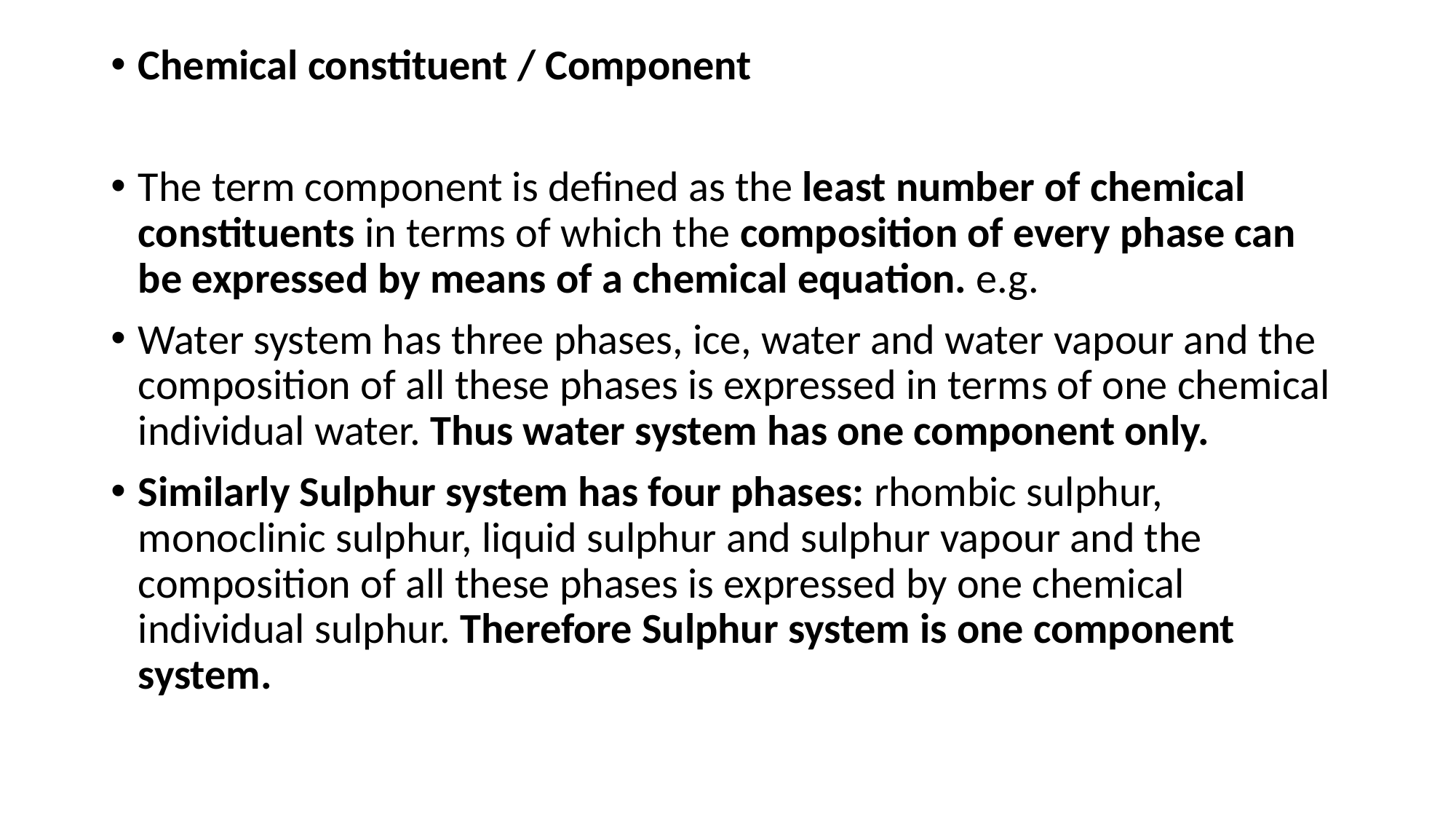

Chemical constituent / Component

The term component is defined as the least number of chemical constituents in terms of which the composition of every phase can be expressed by means of a chemical equation. e.g.
Water system has three phases, ice, water and water vapour and the composition of all these phases is expressed in terms of one chemical individual water. Thus water system has one component only.
Similarly Sulphur system has four phases: rhombic sulphur, monoclinic sulphur, liquid sulphur and sulphur vapour and the composition of all these phases is expressed by one chemical individual sulphur. Therefore Sulphur system is one component system.